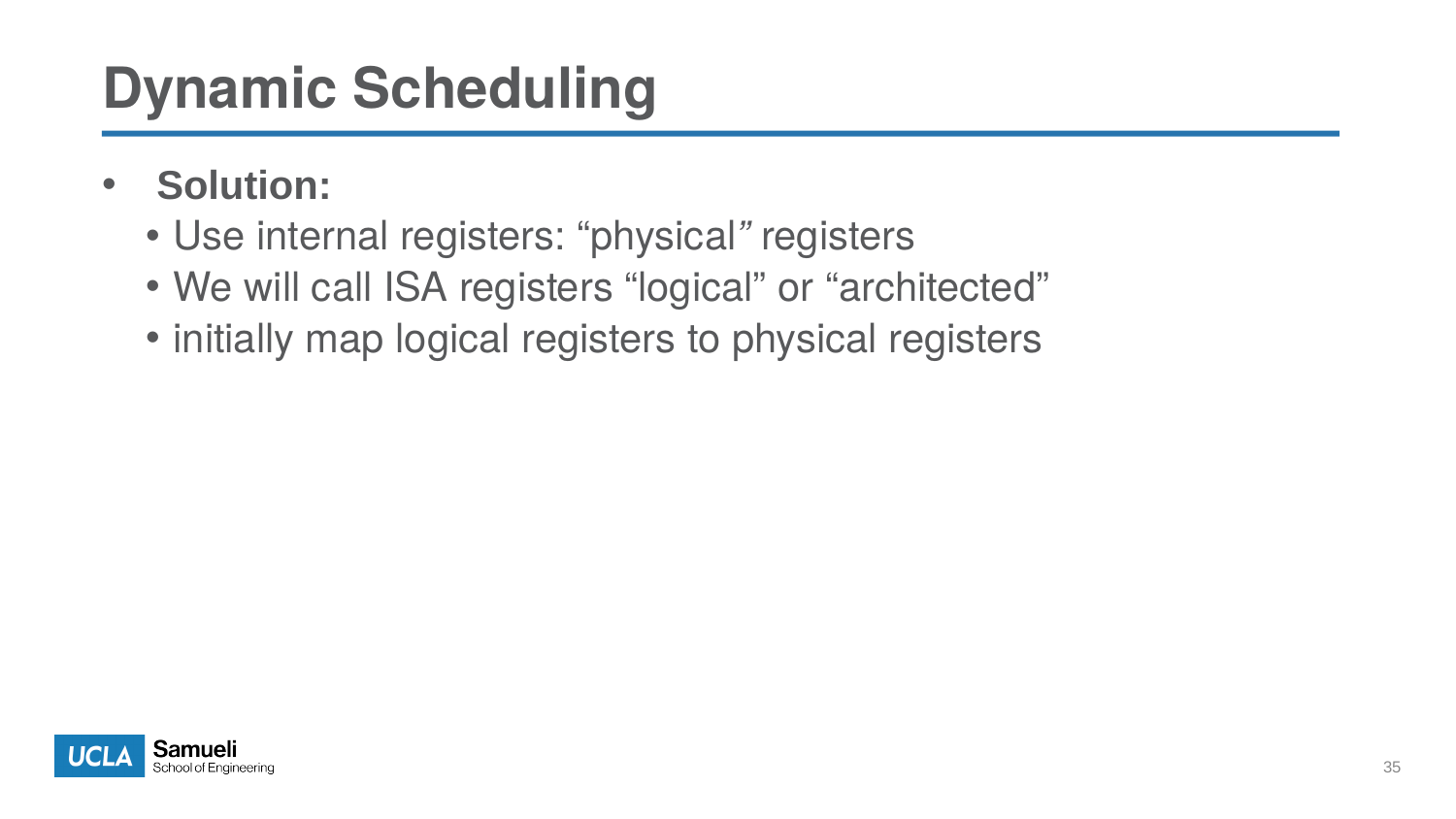

Dynamic Scheduling
Solution:
Use internal registers: “physical” registers
We will call ISA registers “logical” or “architected”
initially map logical registers to physical registers
35